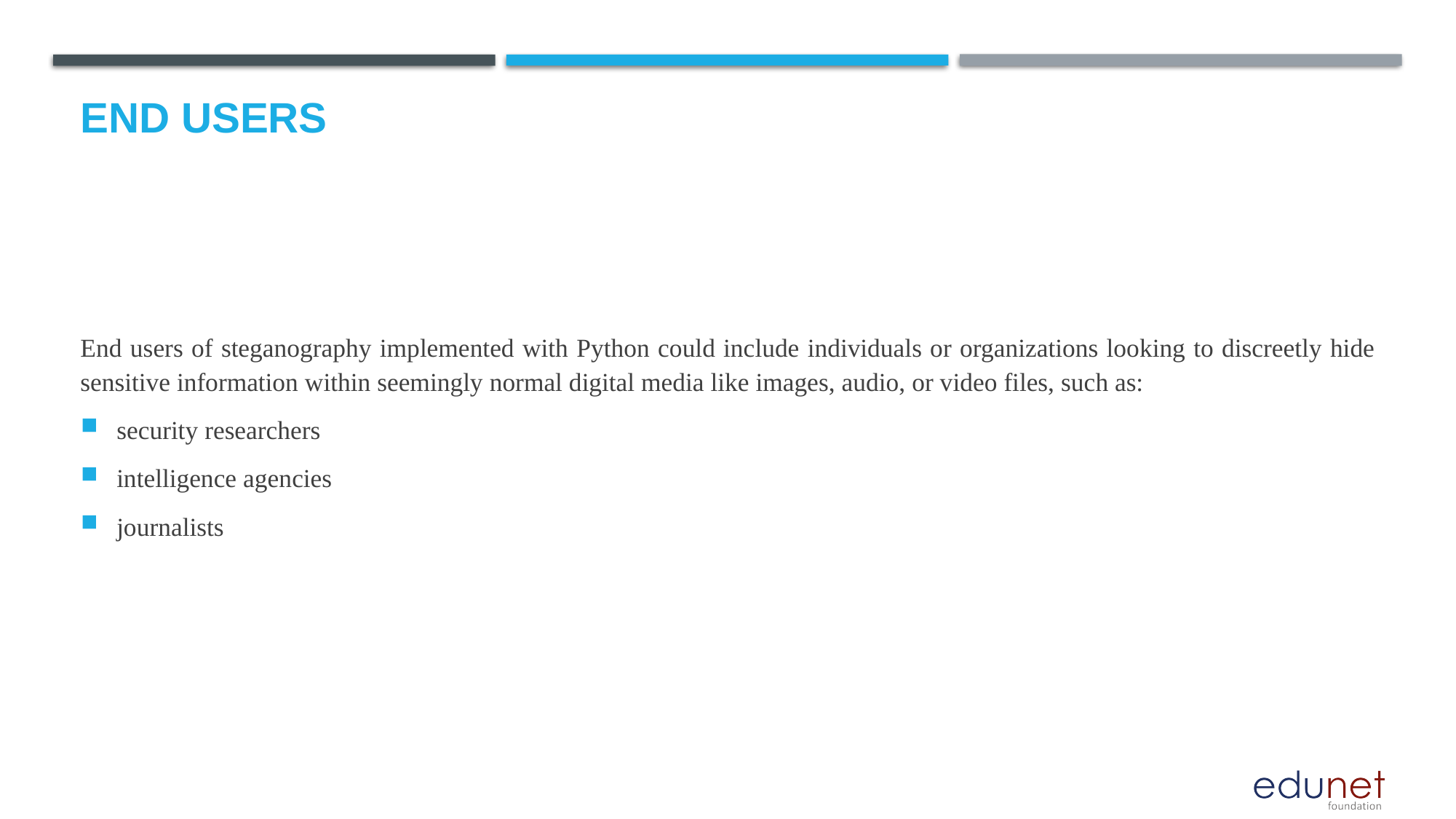

# End users
End users of steganography implemented with Python could include individuals or organizations looking to discreetly hide sensitive information within seemingly normal digital media like images, audio, or video files, such as:
security researchers
intelligence agencies
journalists